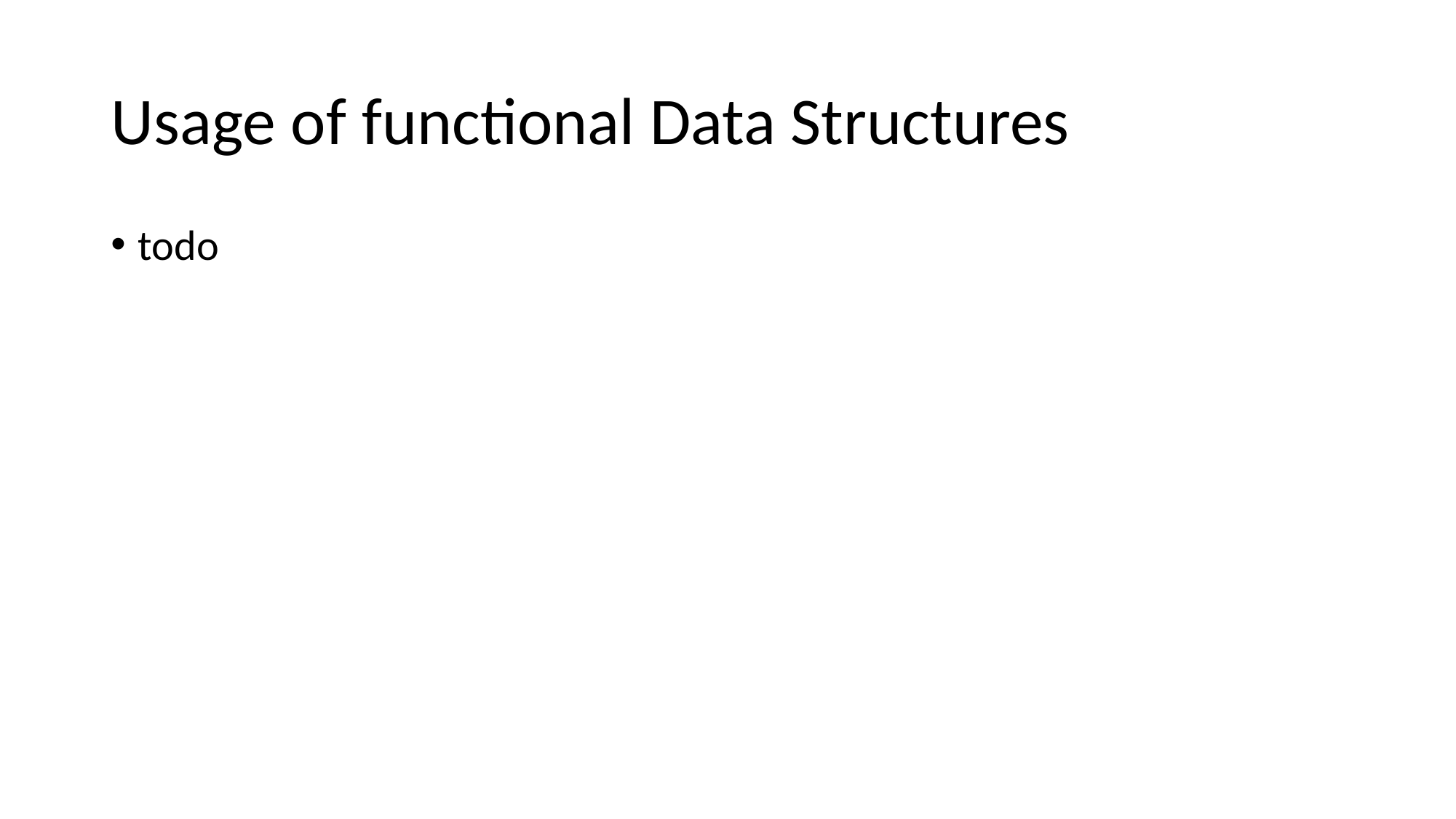

# Usage of functional Data Structures
todo